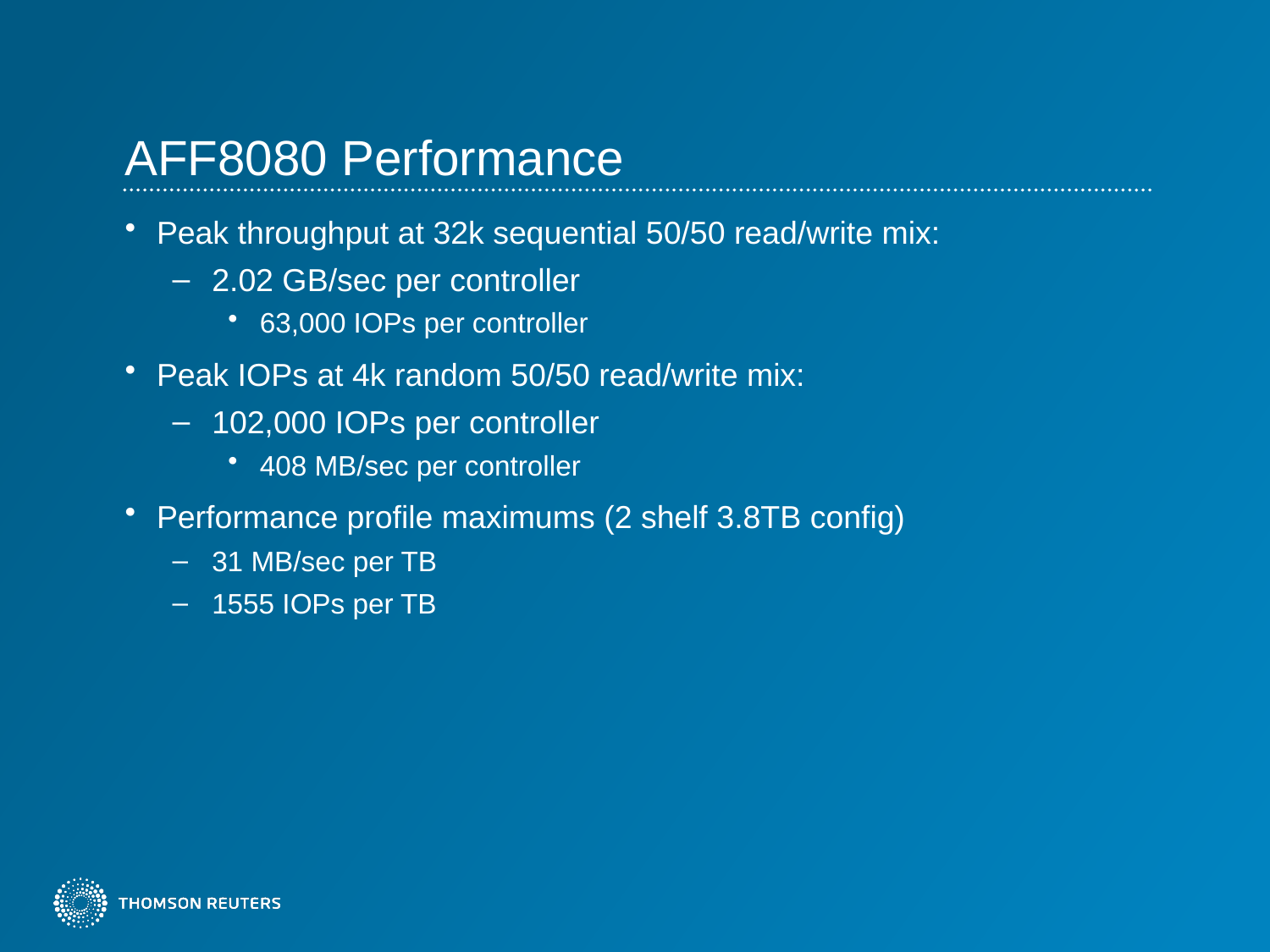

# AFF8080 Performance
Peak throughput at 32k sequential 50/50 read/write mix:
2.02 GB/sec per controller
63,000 IOPs per controller
Peak IOPs at 4k random 50/50 read/write mix:
102,000 IOPs per controller
408 MB/sec per controller
Performance profile maximums (2 shelf 3.8TB config)
31 MB/sec per TB
1555 IOPs per TB